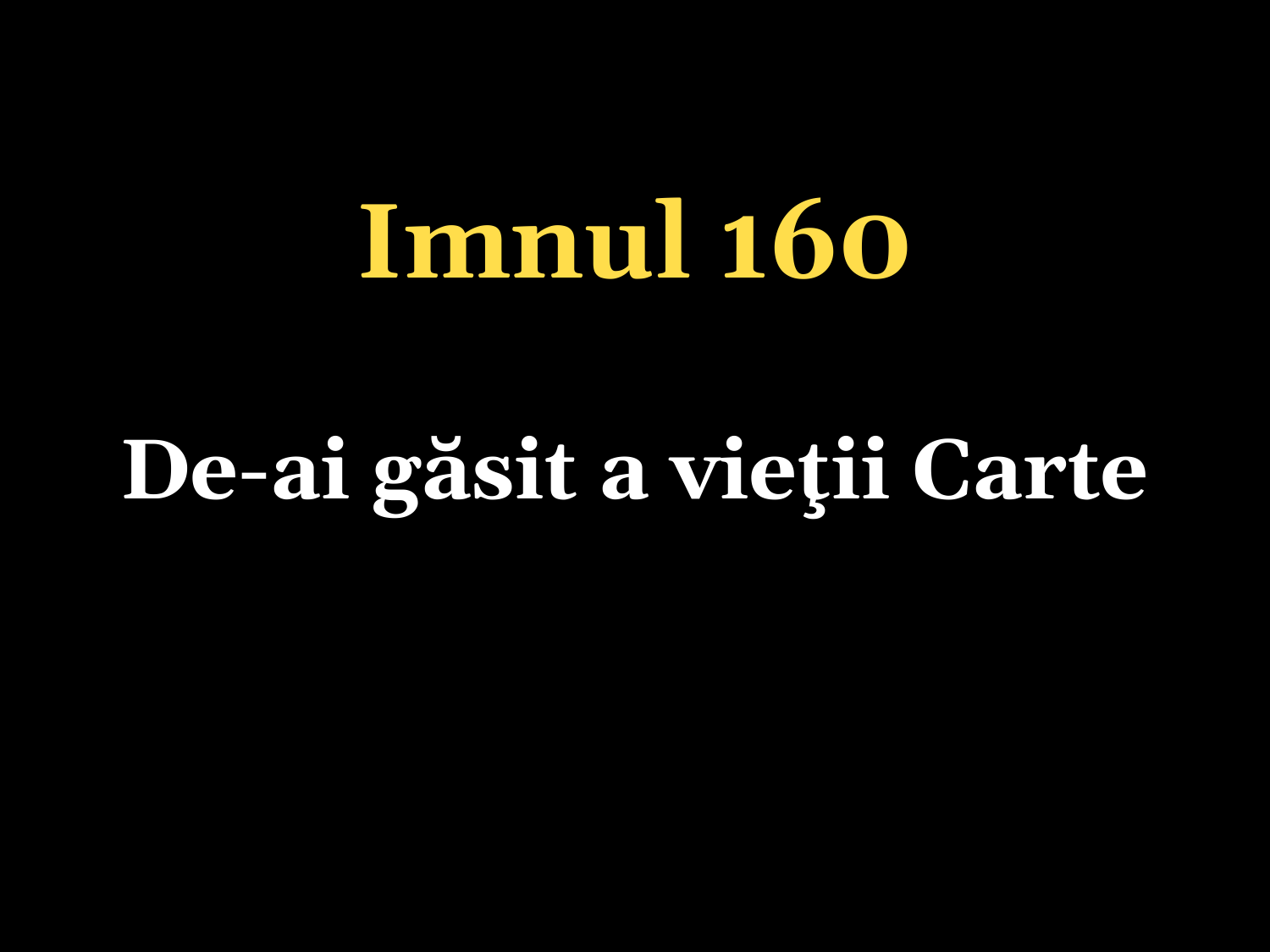

Imnul 160

De-ai găsit a vieţii Carte
131/920